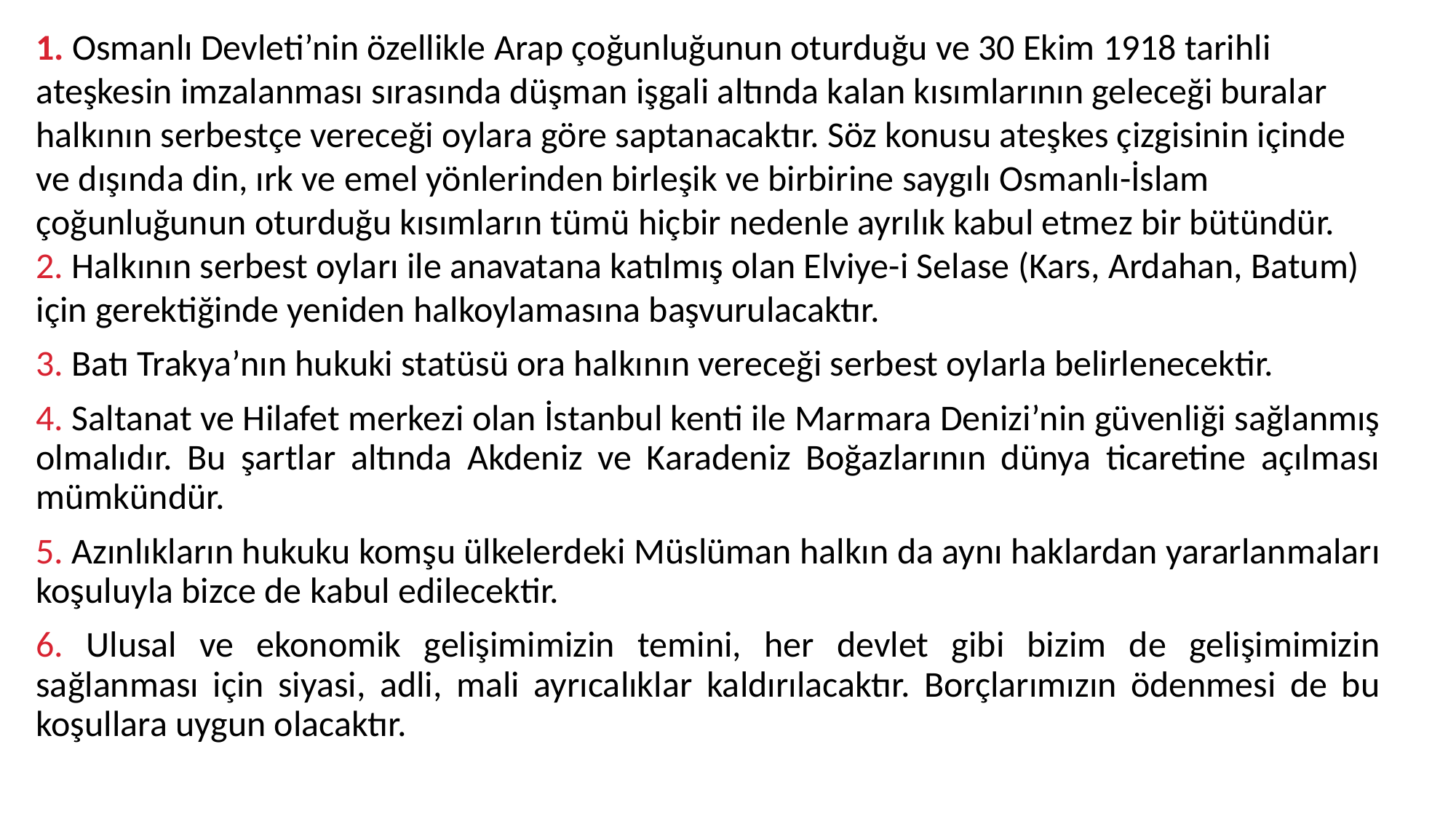

1. Osmanlı Devleti’nin özellikle Arap çoğunluğunun oturduğu ve 30 Ekim 1918 tarihli ateşkesin imzalanması sırasında düşman işgali altında kalan kısımlarının geleceği buralar halkının serbestçe vereceği oylara göre saptanacaktır. Söz konusu ateşkes çizgisinin içinde ve dışında din, ırk ve emel yönlerinden birleşik ve birbirine saygılı Osmanlı-İslam çoğunluğunun oturduğu kısımların tümü hiçbir nedenle ayrılık kabul etmez bir bütündür.
2. Halkının serbest oyları ile anavatana katılmış olan Elviye-i Selase (Kars, Ardahan, Batum) için gerektiğinde yeniden halkoylamasına başvurulacaktır.
3. Batı Trakya’nın hukuki statüsü ora halkının vereceği serbest oylarla belirlenecektir.
4. Saltanat ve Hilafet merkezi olan İstanbul kenti ile Marmara Denizi’nin güvenliği sağlanmış olmalıdır. Bu şartlar altında Akdeniz ve Karadeniz Boğazlarının dünya ticaretine açılması mümkündür.
5. Azınlıkların hukuku komşu ülkelerdeki Müslüman halkın da aynı haklardan yararlanmaları koşuluyla bizce de kabul edilecektir.
6. Ulusal ve ekonomik gelişimimizin temini, her devlet gibi bizim de gelişimimizin sağlanması için siyasi, adli, mali ayrıcalıklar kaldırılacaktır. Borçlarımızın ödenmesi de bu koşullara uygun olacaktır.